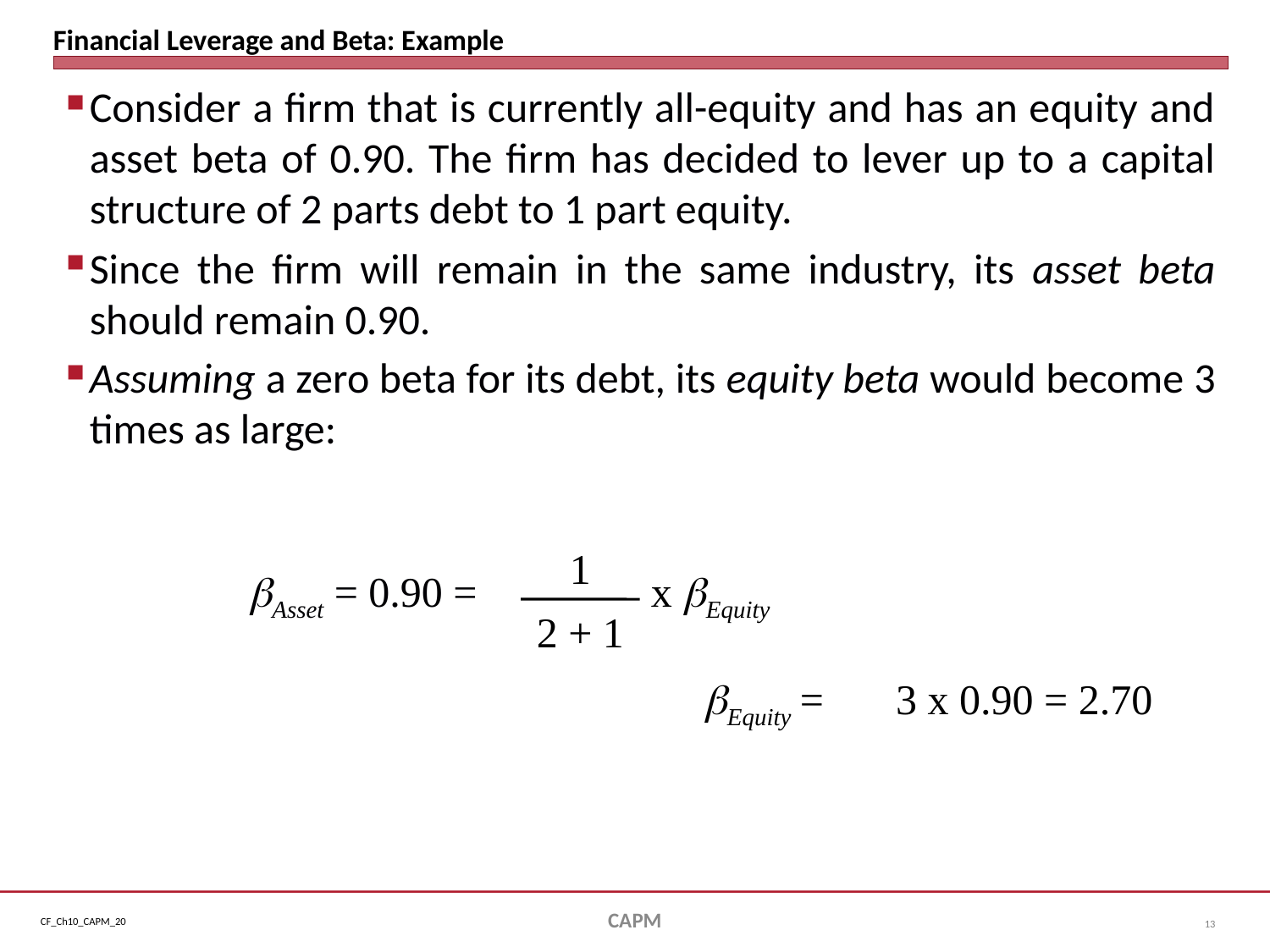

# Financial Leverage and Beta: Example
Consider a firm that is currently all-equity and has an equity and asset beta of 0.90. The firm has decided to lever up to a capital structure of 2 parts debt to 1 part equity.
Since the firm will remain in the same industry, its asset beta should remain 0.90.
Assuming a zero beta for its debt, its equity beta would become 3 times as large:
1
βAsset = 0.90 =
x βEquity
2 + 1

βEquity =
 3 x 0.90 = 2.70
CAPM
13